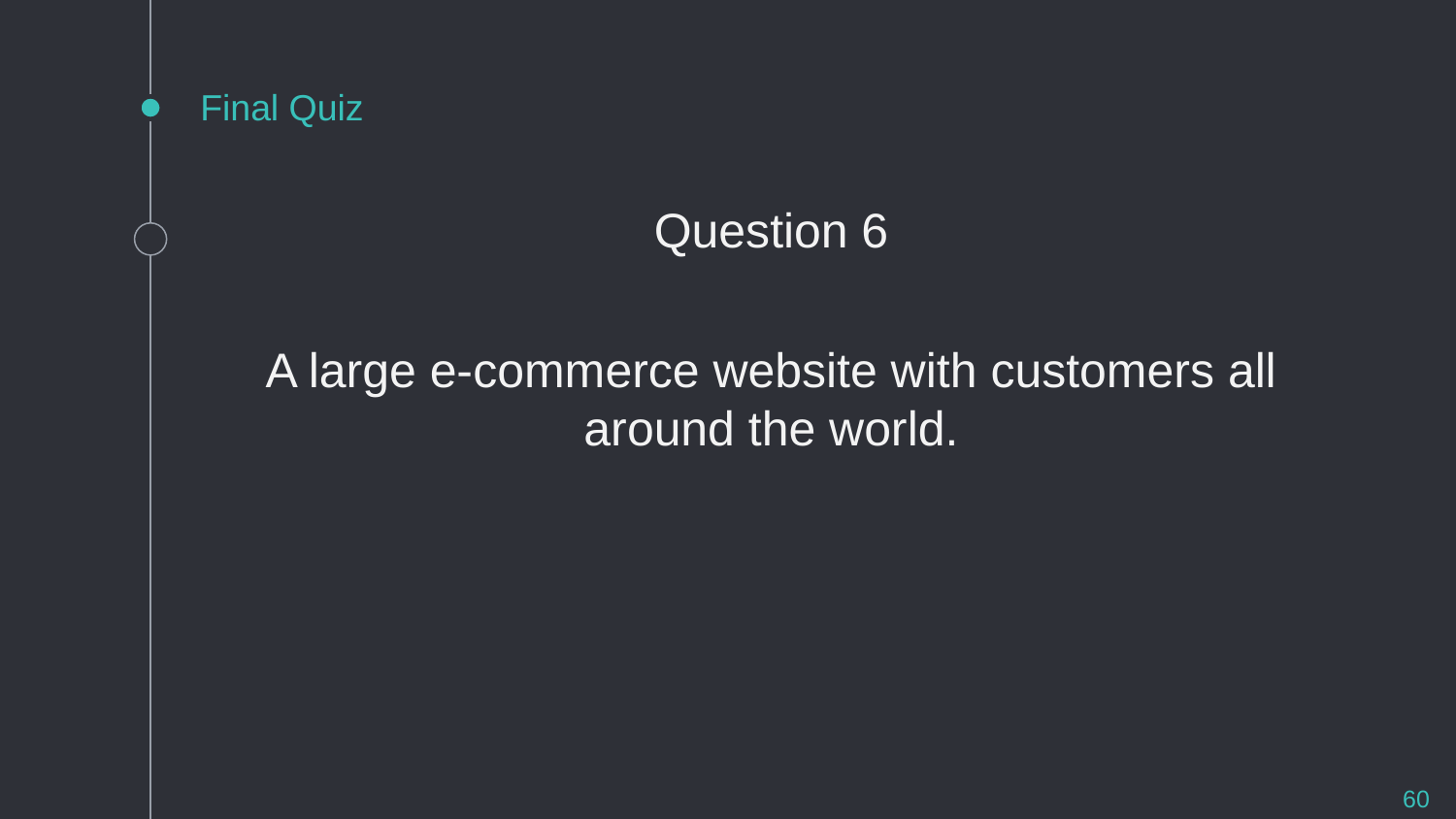

# Final Quiz
Question 6

A large e-commerce website with customers all around the world.
60